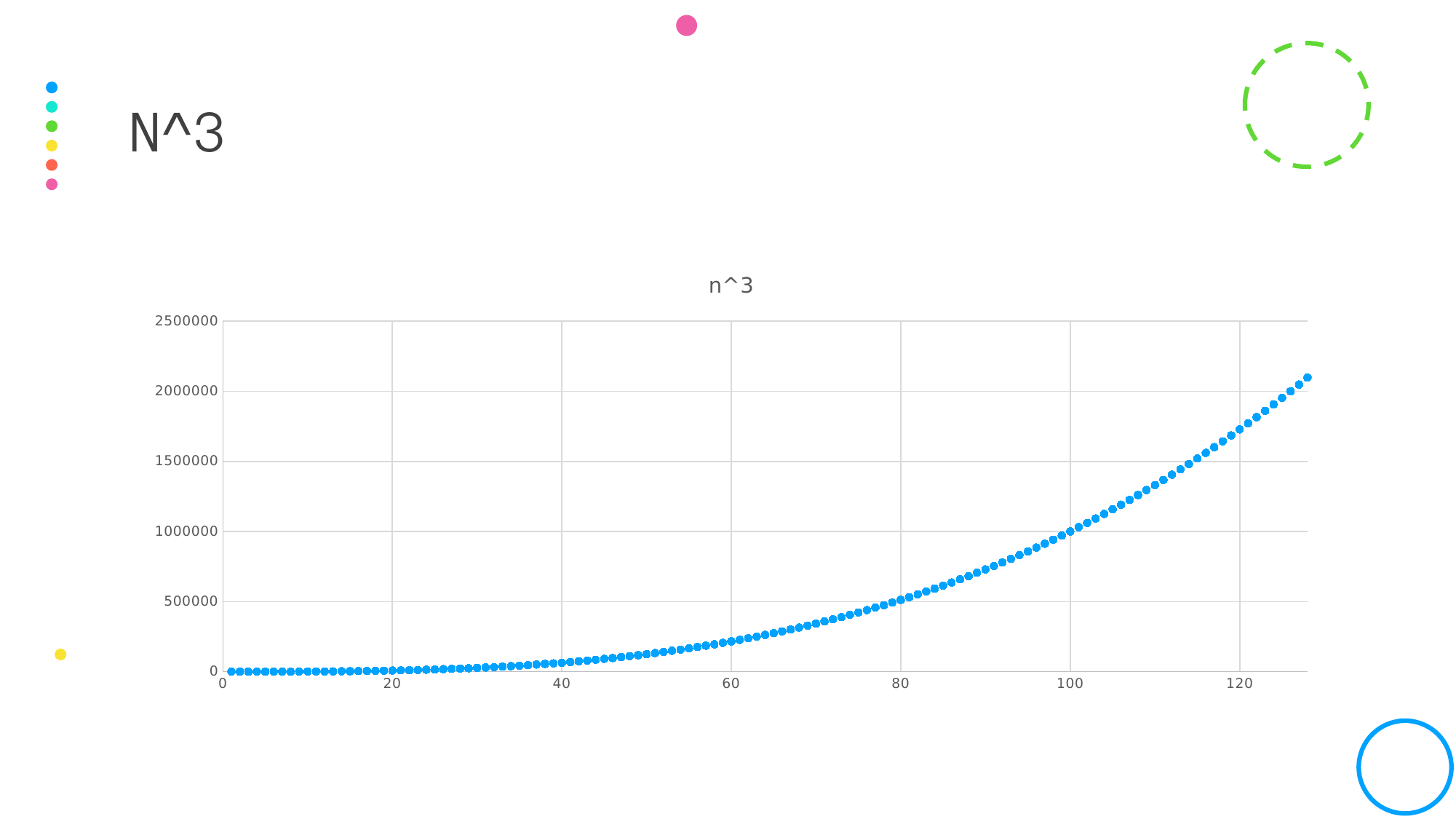

# N^3

### Chart:

| Category | n^3 |
|---|---|